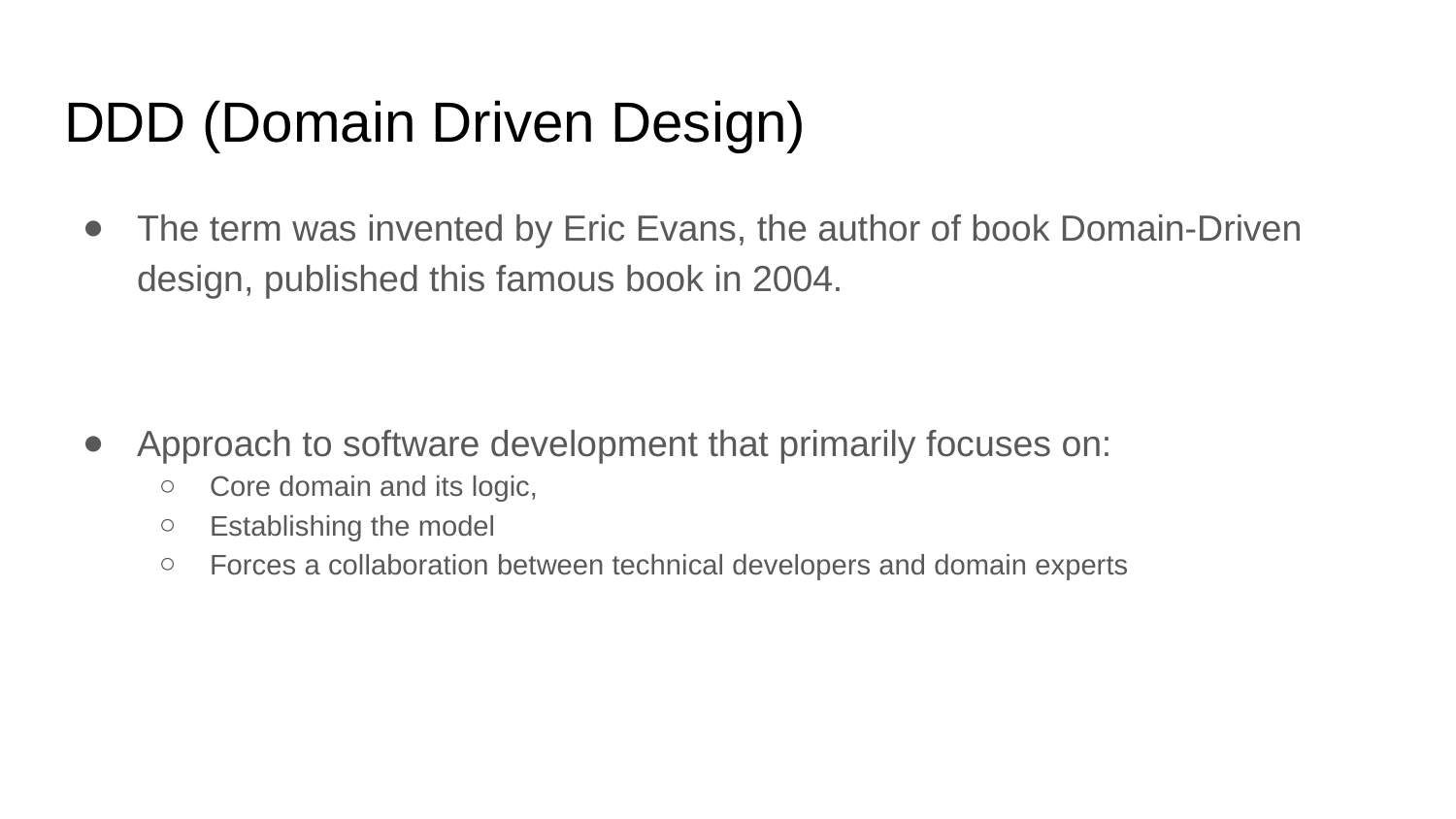

# DDD (Domain Driven Design)
The term was invented by Eric Evans, the author of book Domain-Driven design, published this famous book in 2004.

Approach to software development that primarily focuses on:
Core domain and its logic,
Establishing the model
Forces a collaboration between technical developers and domain experts